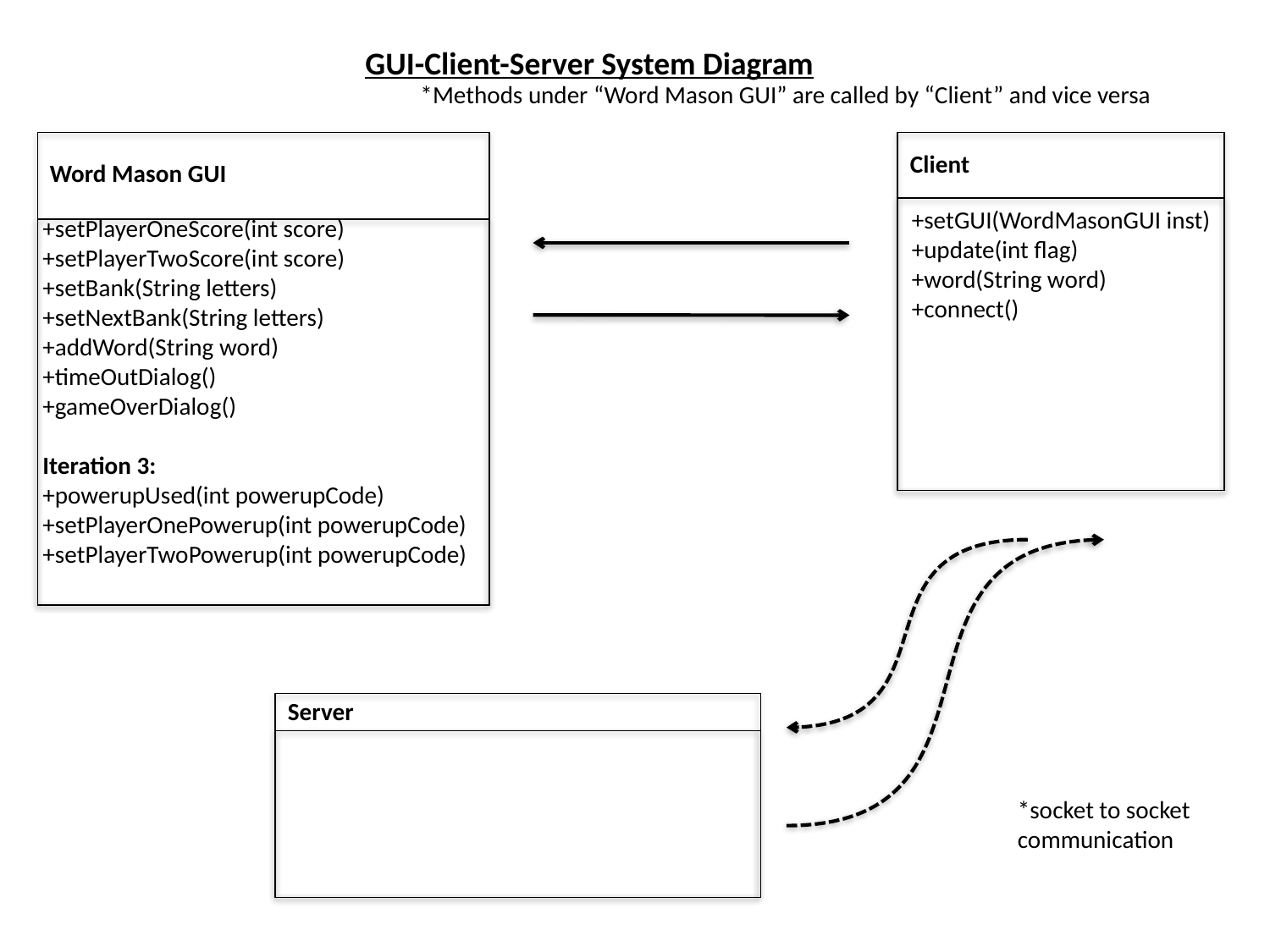

GUI-Client-Server System Diagram
*Methods under “Word Mason GUI” are called by “Client” and vice versa

Client
Word Mason GUI
+setGUI(WordMasonGUI inst)
+update(int flag)
+word(String word)
+connect()

+setPlayerOneScore(int score)+setPlayerTwoScore(int score)
+setBank(String letters)
+setNextBank(String letters)
+addWord(String word)
+timeOutDialog()
+gameOverDialog()

Iteration 3:
+powerupUsed(int powerupCode)+setPlayerOnePowerup(int powerupCode)+setPlayerTwoPowerup(int powerupCode)
Server

*socket to socket communication